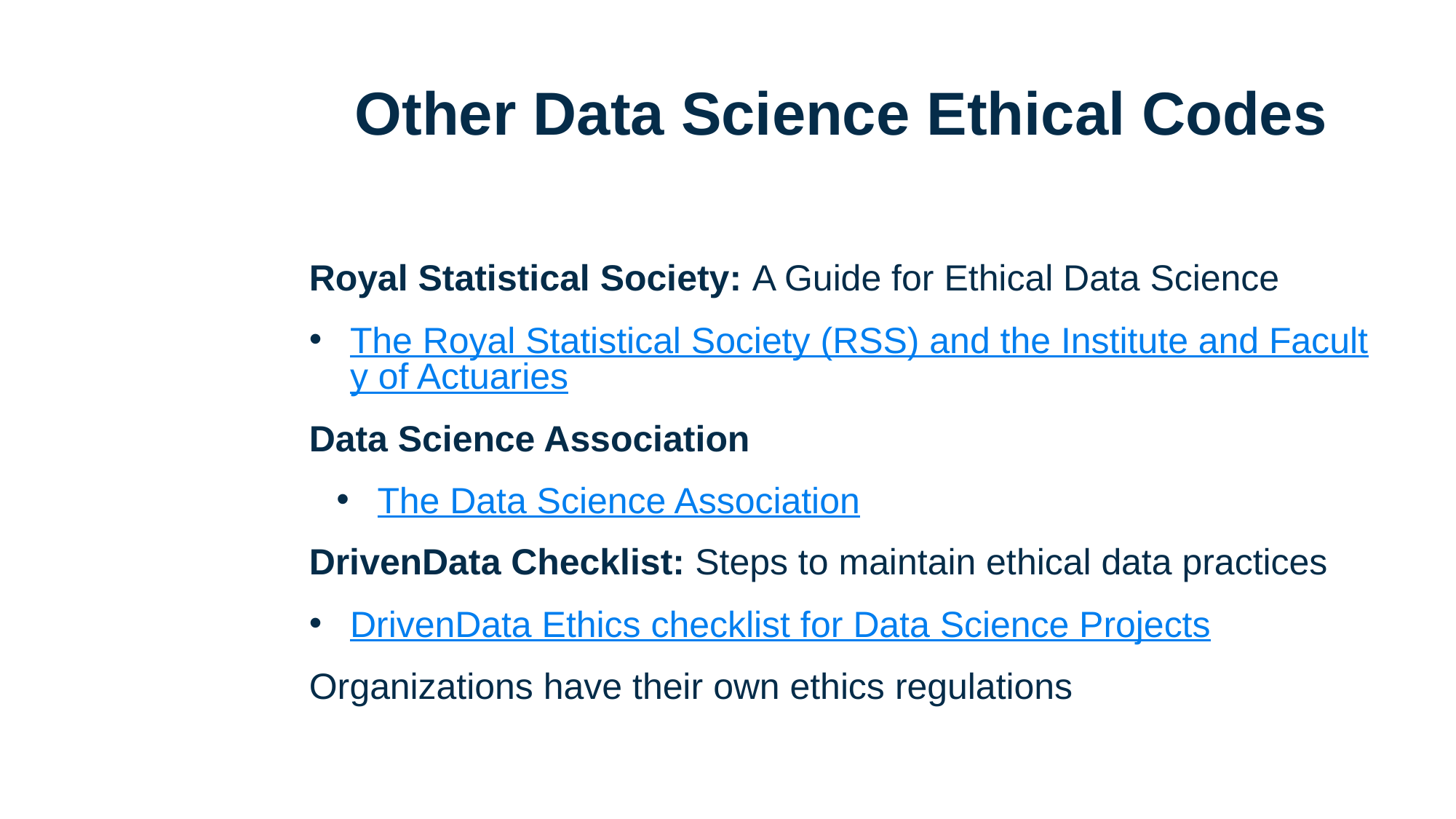

# Other Data Science Ethical Codes
Royal Statistical Society: A Guide for Ethical Data Science
The Royal Statistical Society (RSS) and the Institute and Faculty of Actuaries
Data Science Association
The Data Science Association
DrivenData Checklist: Steps to maintain ethical data practices
DrivenData Ethics checklist for Data Science Projects
Organizations have their own ethics regulations